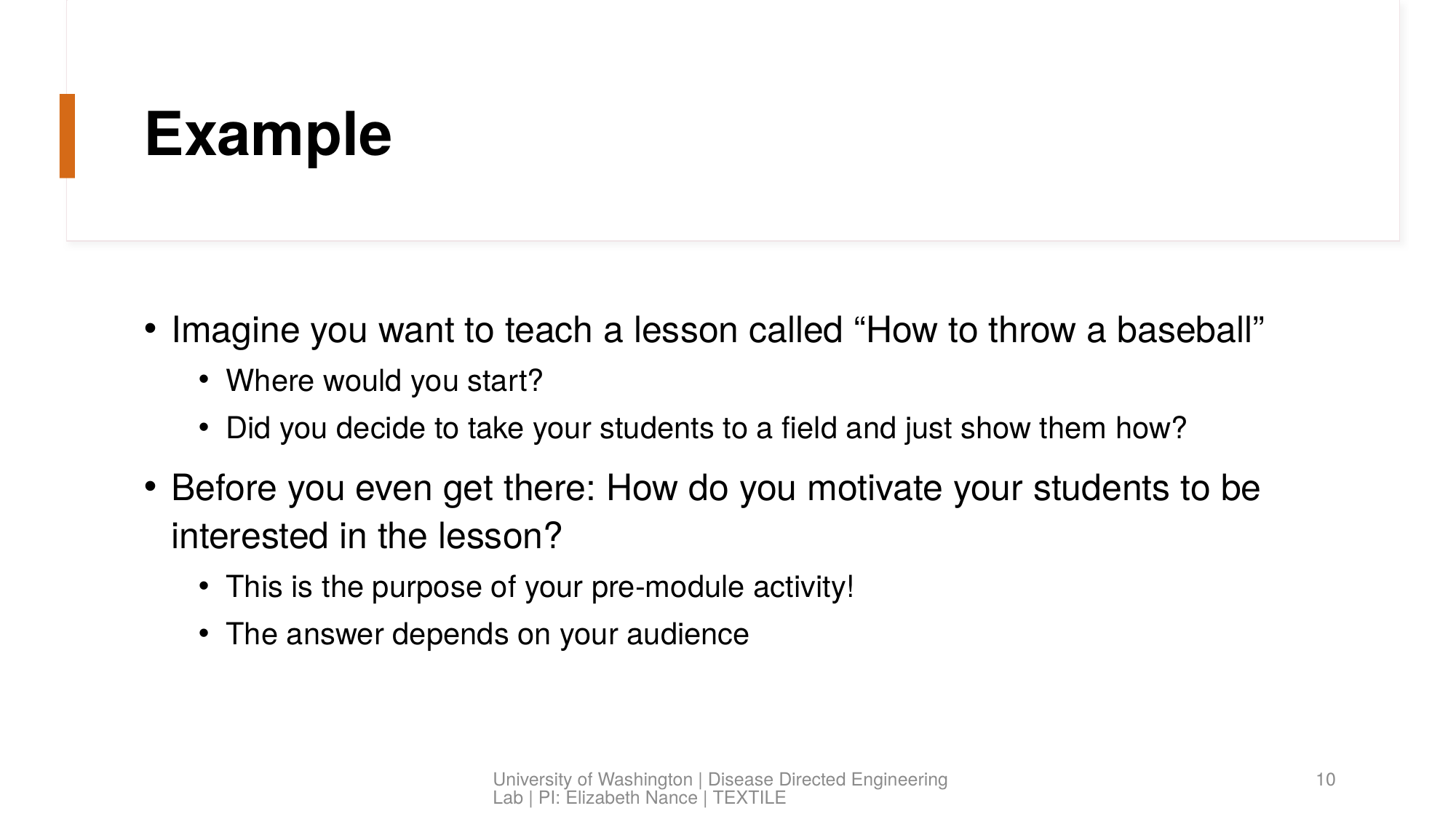

# Example
Imagine you want to teach a lesson called “How to throw a baseball”
Where would you start?
Did you decide to take your students to a field and just show them how?
Before you even get there: How do you motivate your students to be interested in the lesson?
This is the purpose of your pre-module activity!
The answer depends on your audience
University of Washington | Disease Directed Engineering Lab | PI: Elizabeth Nance | TEXTILE
10